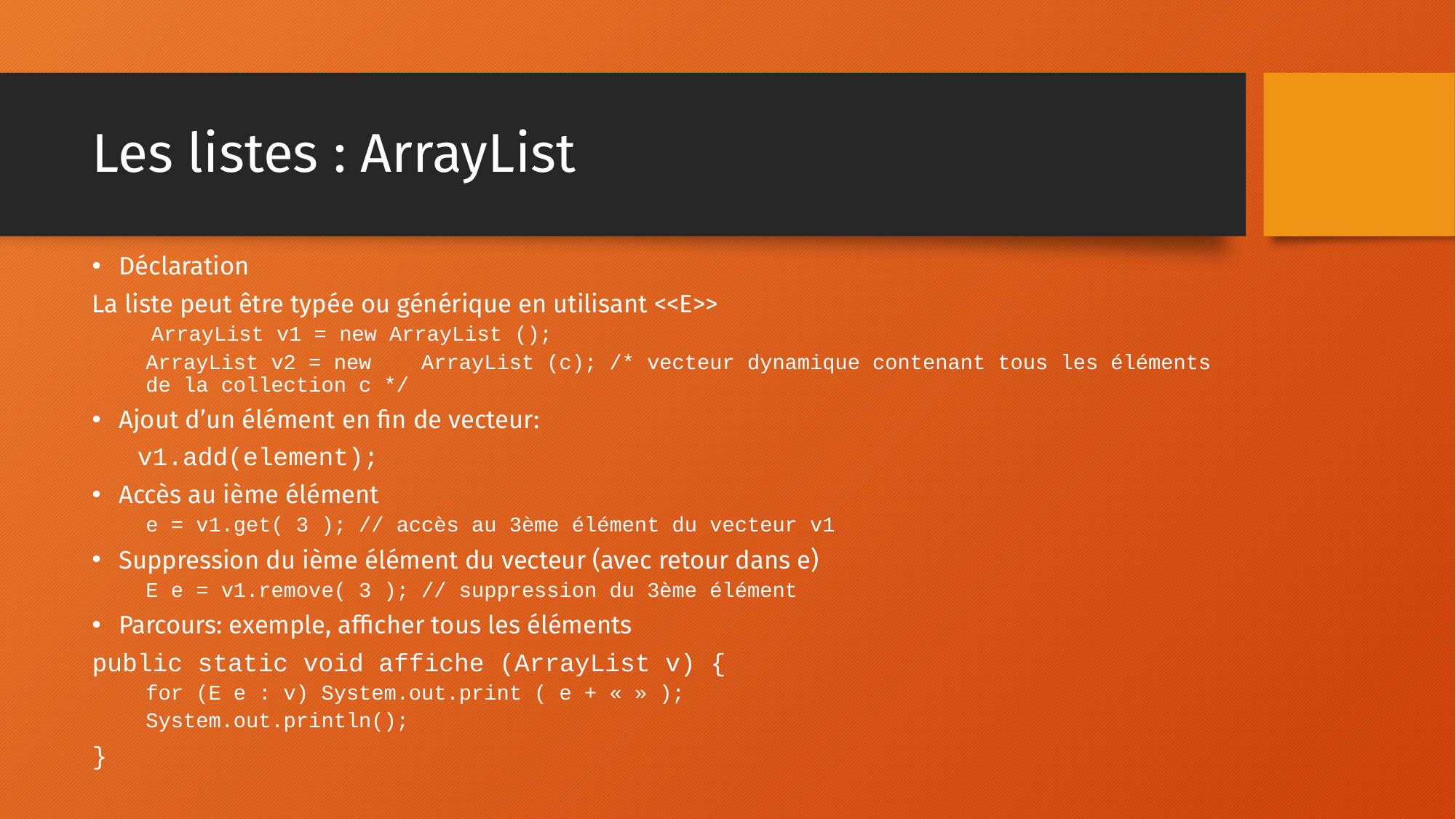

# Les listes : ArrayList
Déclaration
La liste peut être typée ou générique en utilisant <<E>>
 ArrayList v1 = new ArrayList ();
ArrayList v2 = new    ArrayList (c); /* vecteur dynamique contenant tous les éléments de la collection c */
Ajout d’un élément en fin de vecteur:
   v1.add(element);
Accès au ième élément
e = v1.get( 3 ); // accès au 3ème élément du vecteur v1
Suppression du ième élément du vecteur (avec retour dans e)
E e = v1.remove( 3 ); // suppression du 3ème élément
Parcours: exemple, afficher tous les éléments
public static void affiche (ArrayList v) {
for (E e : v) System.out.print ( e + « » );
System.out.println();
}